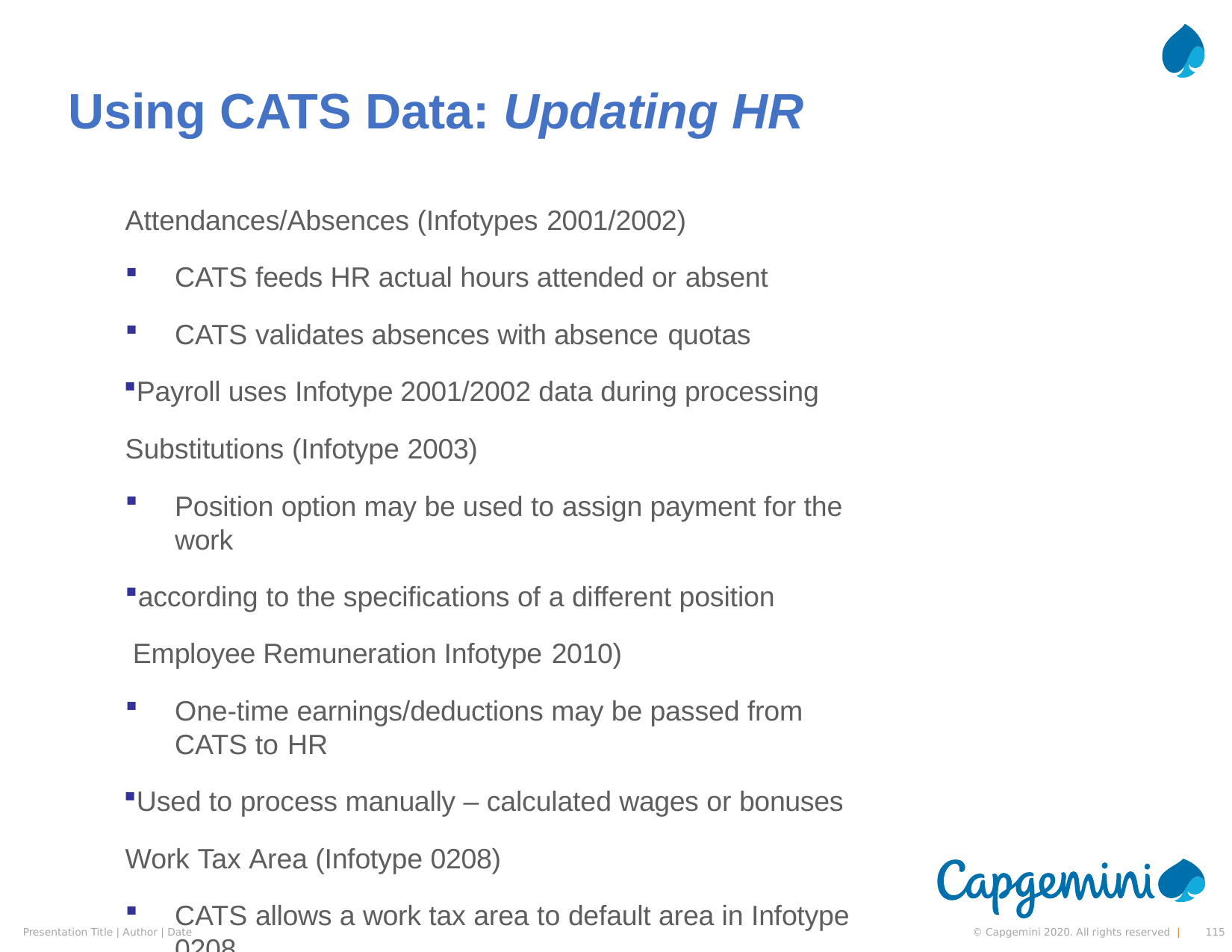

# Using CATS Data: Updating HR
Attendances/Absences (Infotypes 2001/2002)
CATS feeds HR actual hours attended or absent
CATS validates absences with absence quotas
Payroll uses Infotype 2001/2002 data during processing  Substitutions (Infotype 2003)
Position option may be used to assign payment for the work
according to the specifications of a different position  Employee Remuneration Infotype 2010)
One-time earnings/deductions may be passed from CATS to HR
Used to process manually – calculated wages or bonuses  Work Tax Area (Infotype 0208)
CATS allows a work tax area to default area in Infotype 0208.